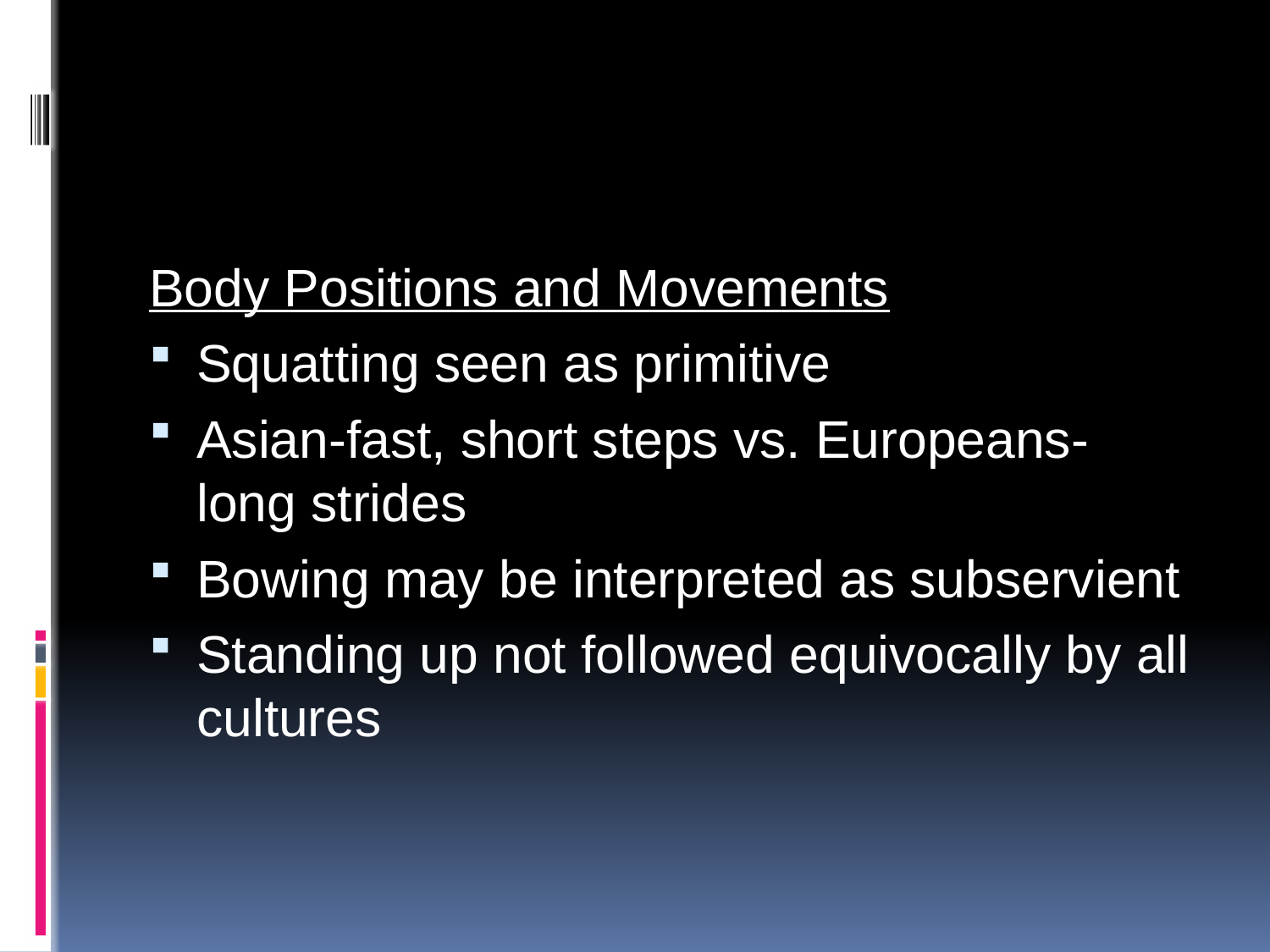

Body Positions and Movements
Squatting seen as primitive
Asian-fast, short steps vs. Europeans- long strides
Bowing may be interpreted as subservient
Standing up not followed equivocally by all cultures